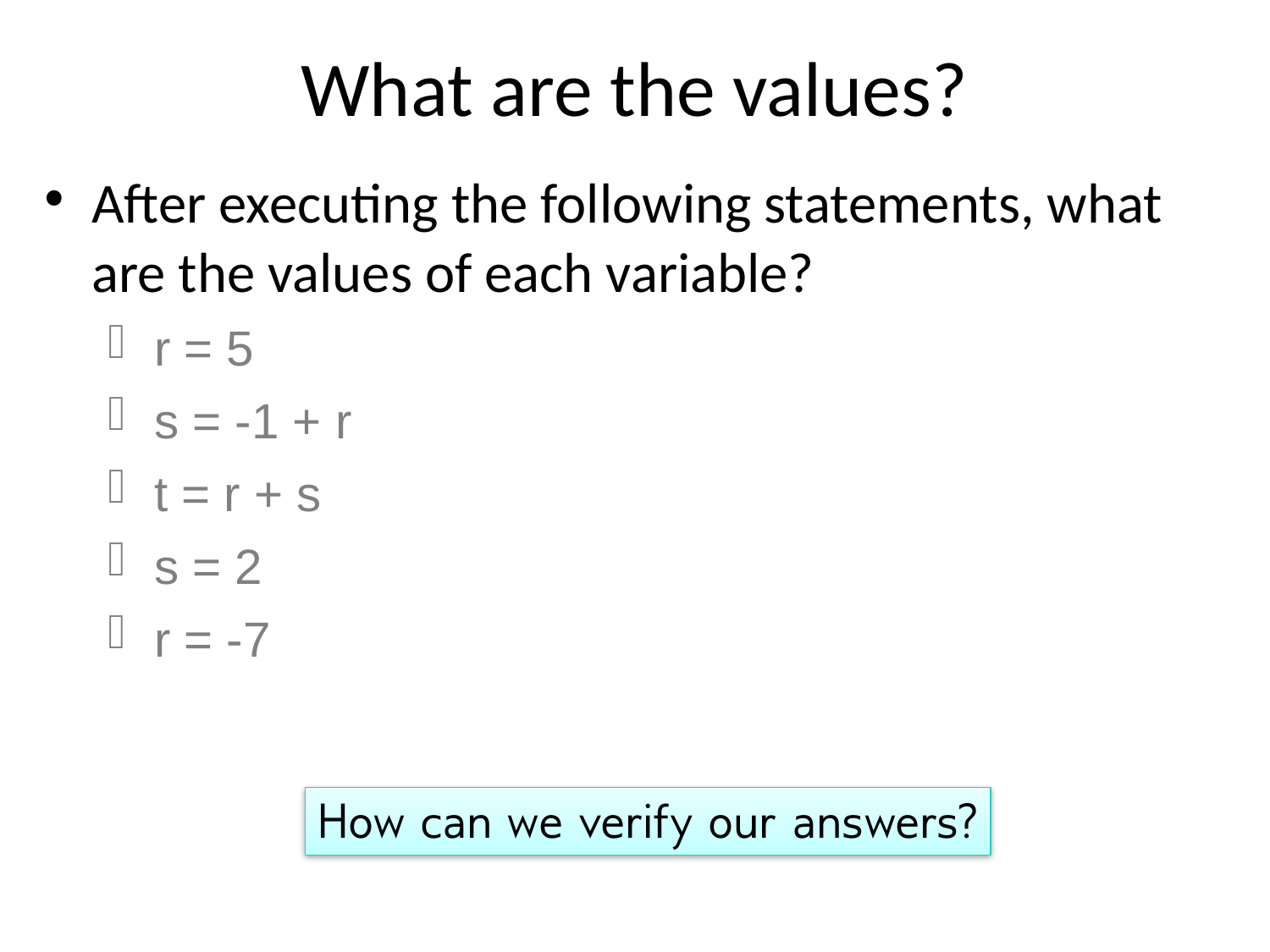

# What are the values?
After executing the following statements, what are the values of each variable?
r = 5
s = -1 + r
t = r + s
s = 2
r = -7
How can we verify our answers?